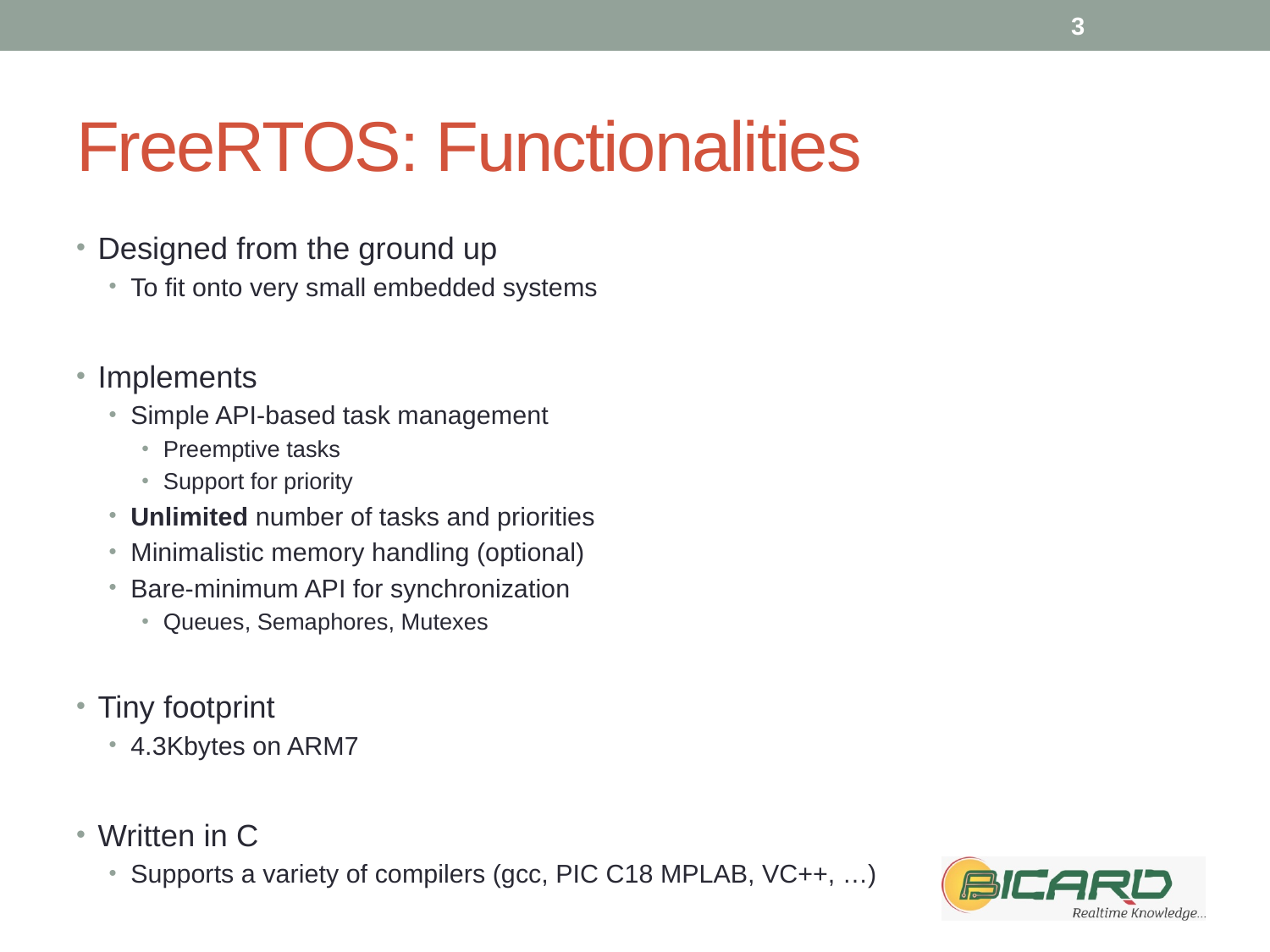

3
# FreeRTOS: Functionalities
Designed from the ground up
To fit onto very small embedded systems

Implements
Simple API-based task management
Preemptive tasks
Support for priority
Unlimited number of tasks and priorities
Minimalistic memory handling (optional)
Bare-minimum API for synchronization
Queues, Semaphores, Mutexes

Tiny footprint
4.3Kbytes on ARM7

Written in C
Supports a variety of compilers (gcc, PIC C18 MPLAB, VC++, …)